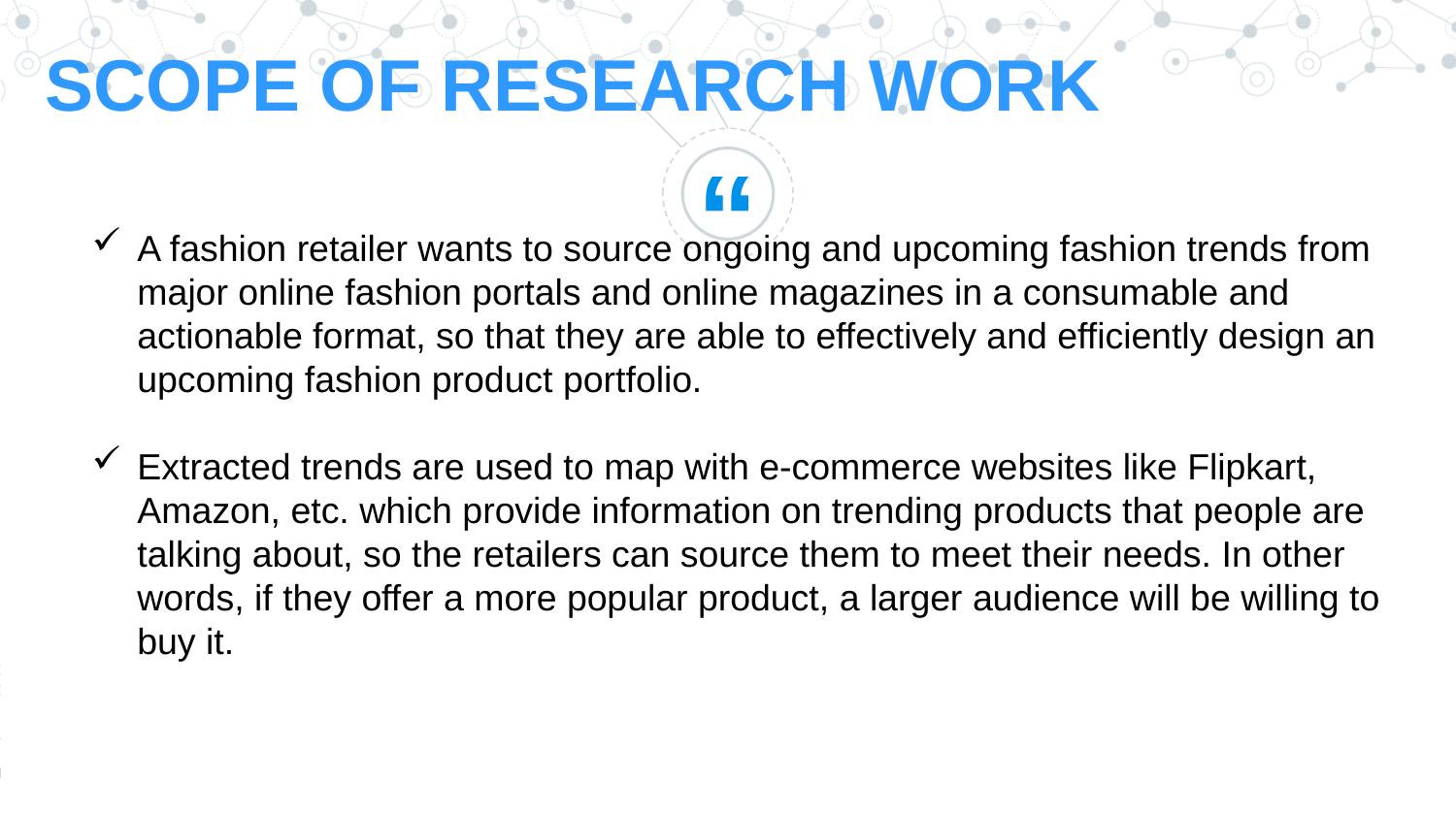

SCOPE OF RESEARCH WORK
A fashion retailer wants to source ongoing and upcoming fashion trends from major online fashion portals and online magazines in a consumable and actionable format, so that they are able to effectively and efficiently design an upcoming fashion product portfolio.

Extracted trends are used to map with e-commerce websites like Flipkart, Amazon, etc. which provide information on trending products that people are talking about, so the retailers can source them to meet their needs. In other words, if they offer a more popular product, a larger audience will be willing to buy it.

11